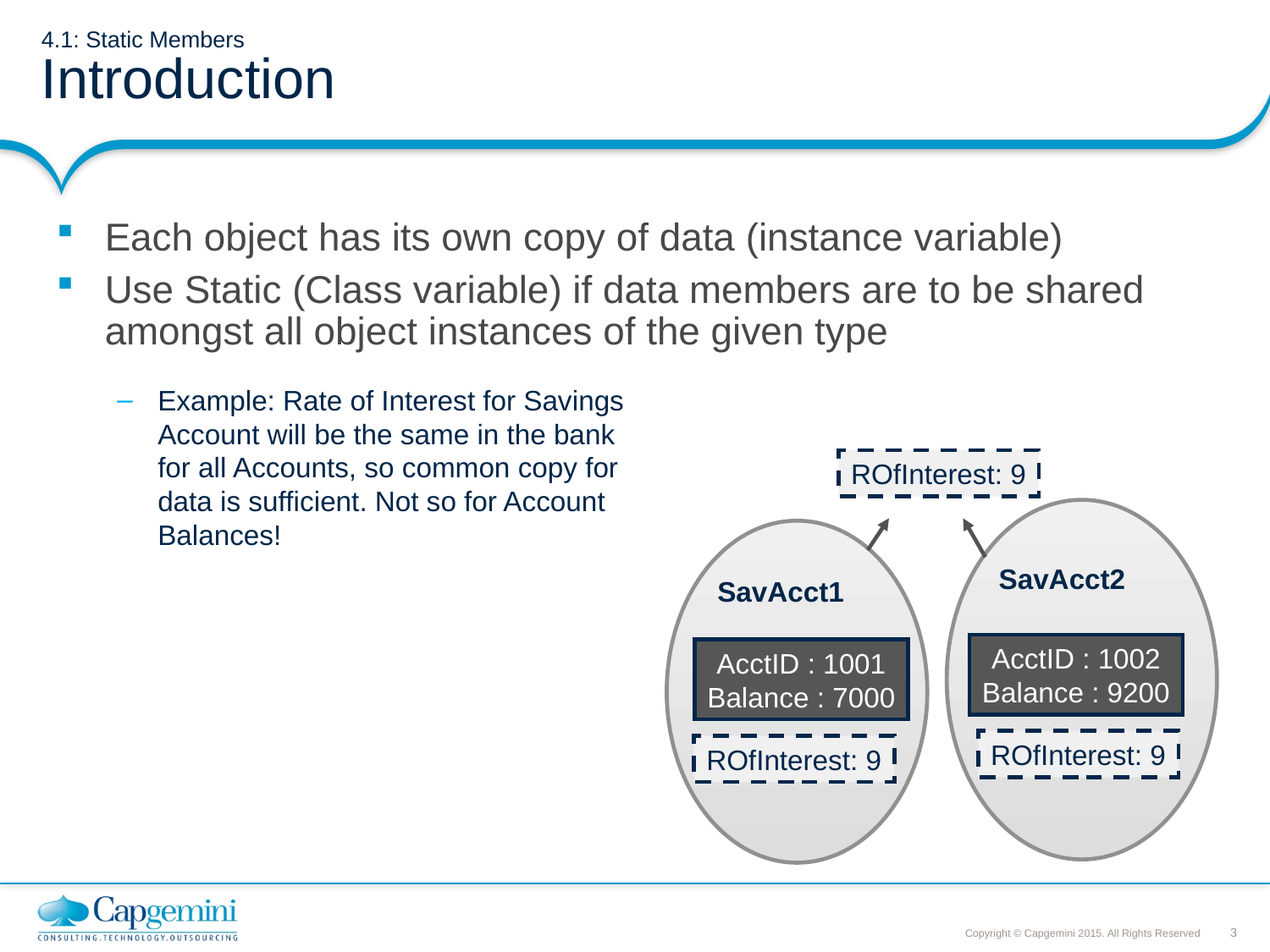

# 4.1: Static Members Introduction
Each object has its own copy of data (instance variable)
Use Static (Class variable) if data members are to be shared amongst all object instances of the given type

Example: Rate of Interest for Savings Account will be the same in the bank for all Accounts, so common copy for data is sufficient. Not so for Account Balances!
ROfInterest: 9
SavAcct2

SavAcct1

AcctID : 1002
Balance : 9200
AcctID : 1001
Balance : 7000
ROfInterest: 9
ROfInterest: 9